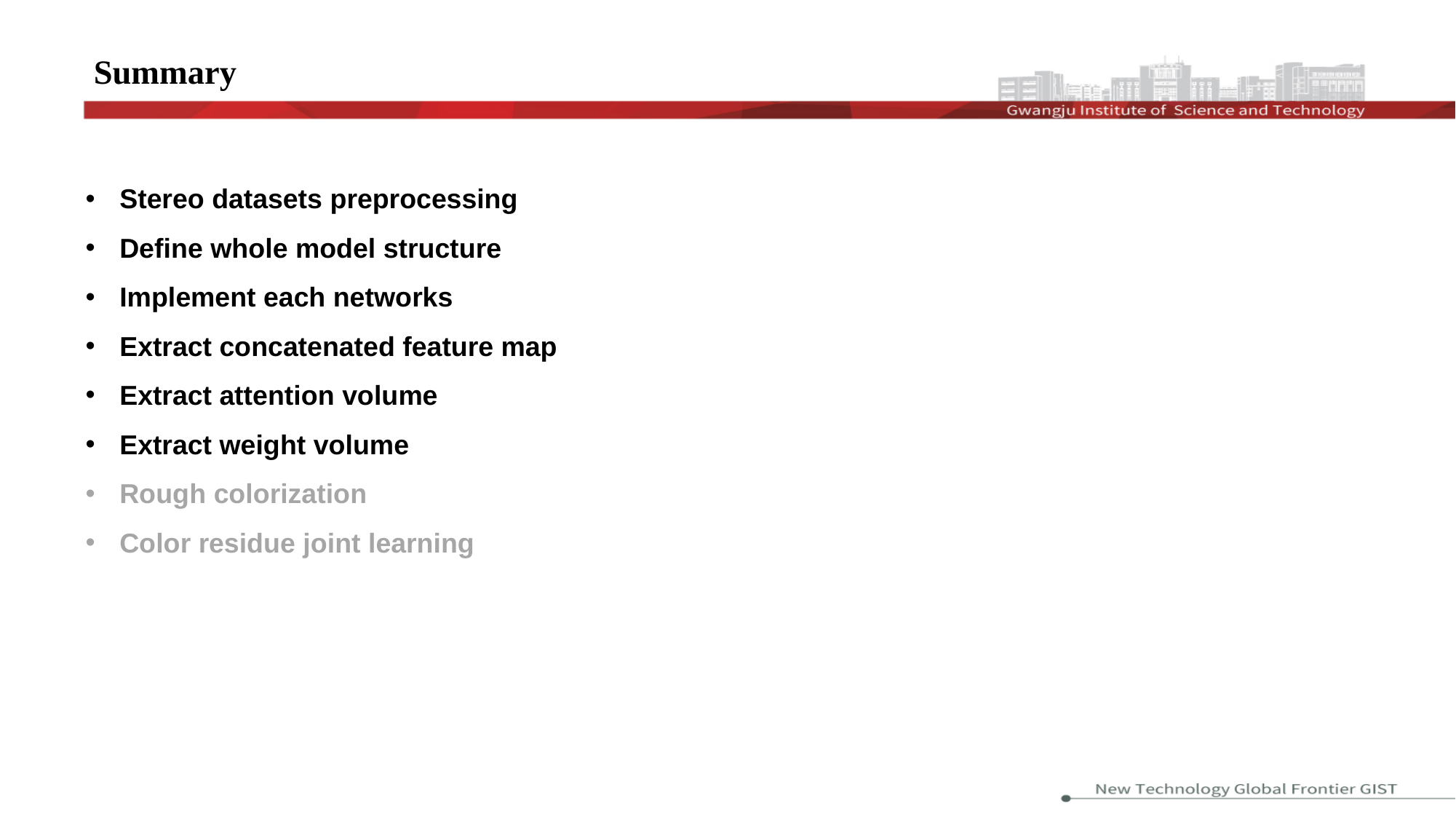

Summary

Stereo datasets preprocessing
Define whole model structure
Implement each networks
Extract concatenated feature map
Extract attention volume
Extract weight volume
Rough colorization
Color residue joint learning